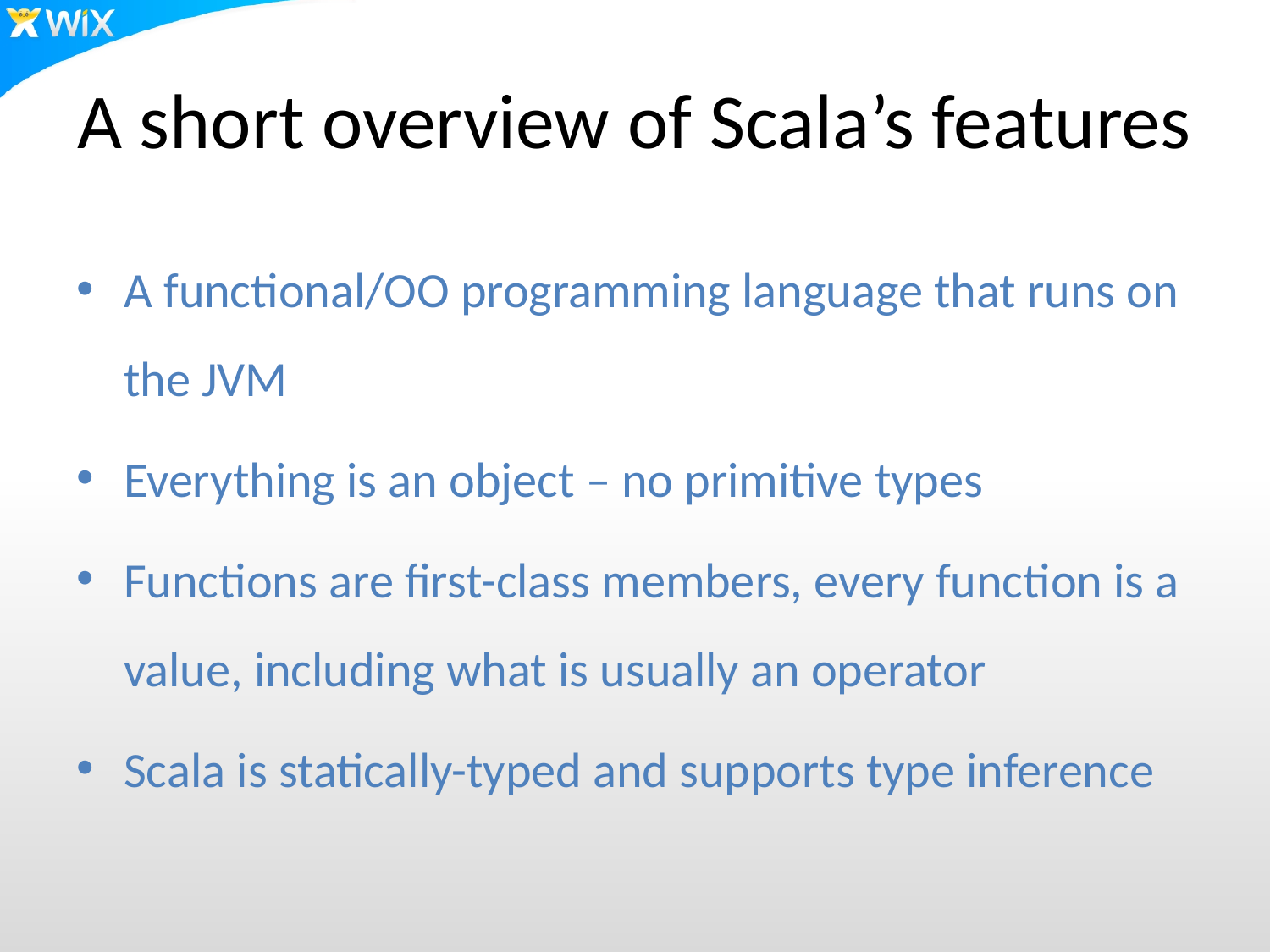

# A short overview of Scala’s features
A functional/OO programming language that runs on the JVM
Everything is an object – no primitive types
Functions are first-class members, every function is a value, including what is usually an operator
Scala is statically-typed and supports type inference